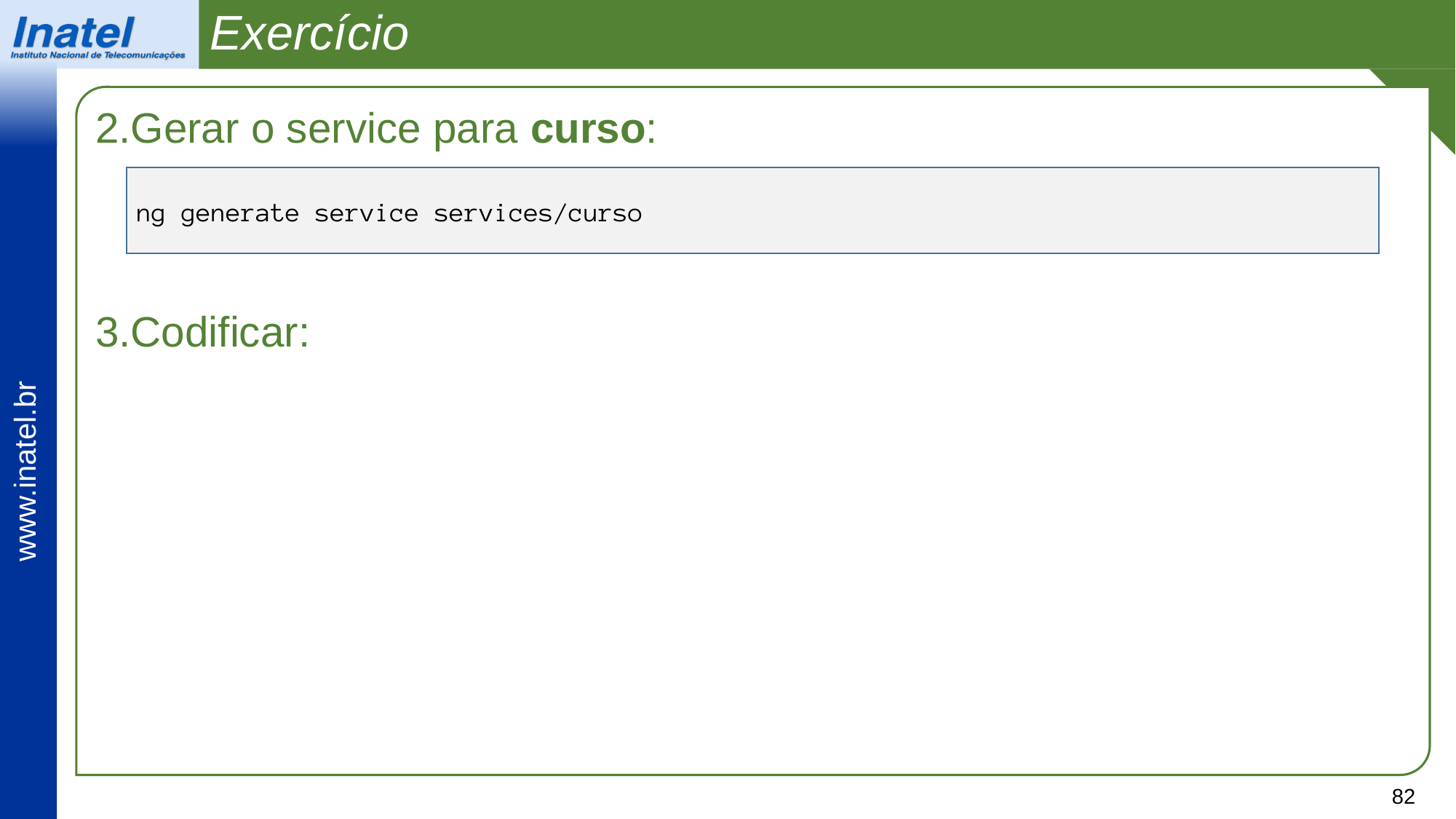

Exercício

2.Gerar o service para curso:

3.Codificar:
ng generate service services/curso